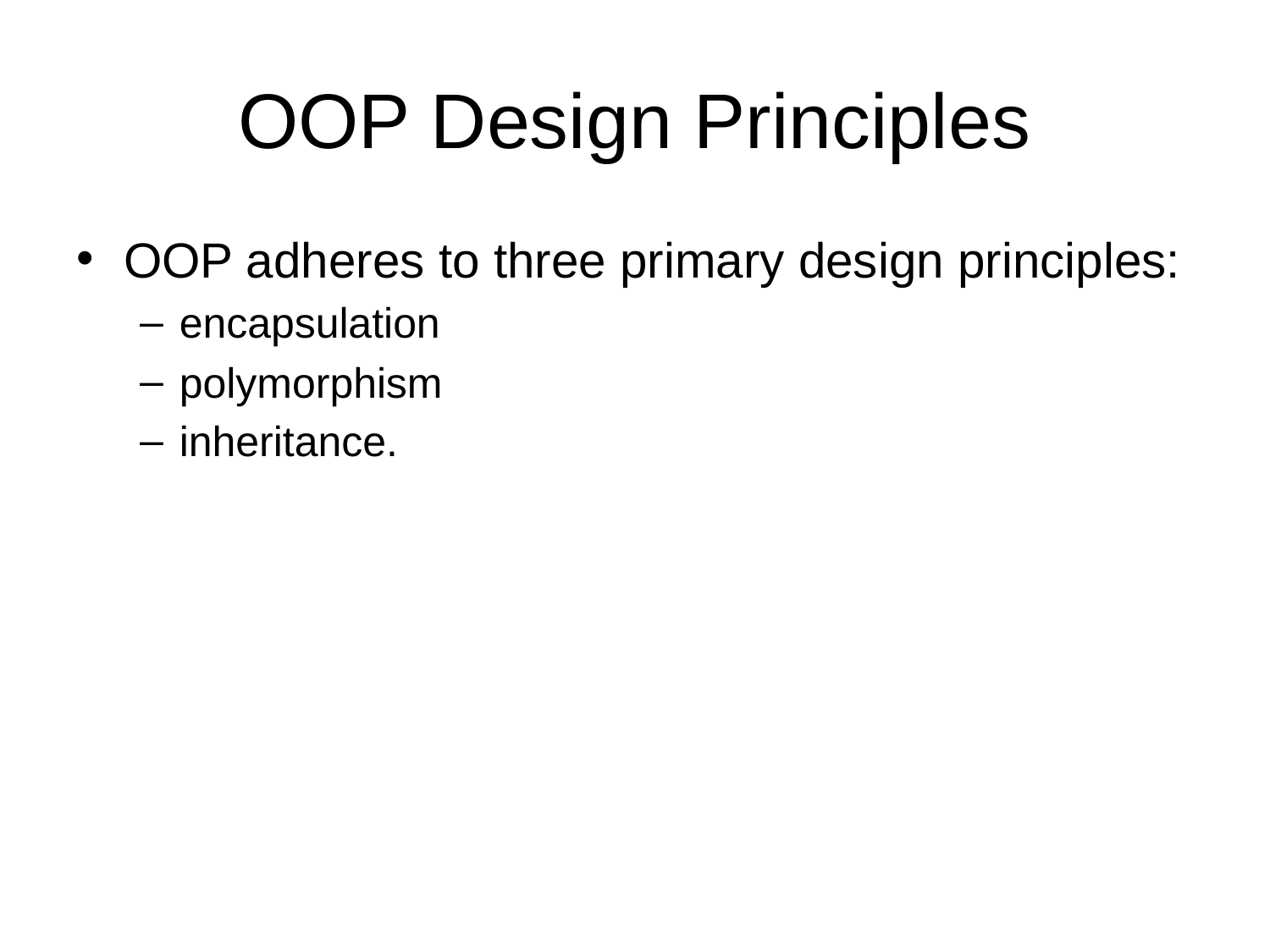

# OOP Design Principles
OOP adheres to three primary design principles:
encapsulation
polymorphism
inheritance.